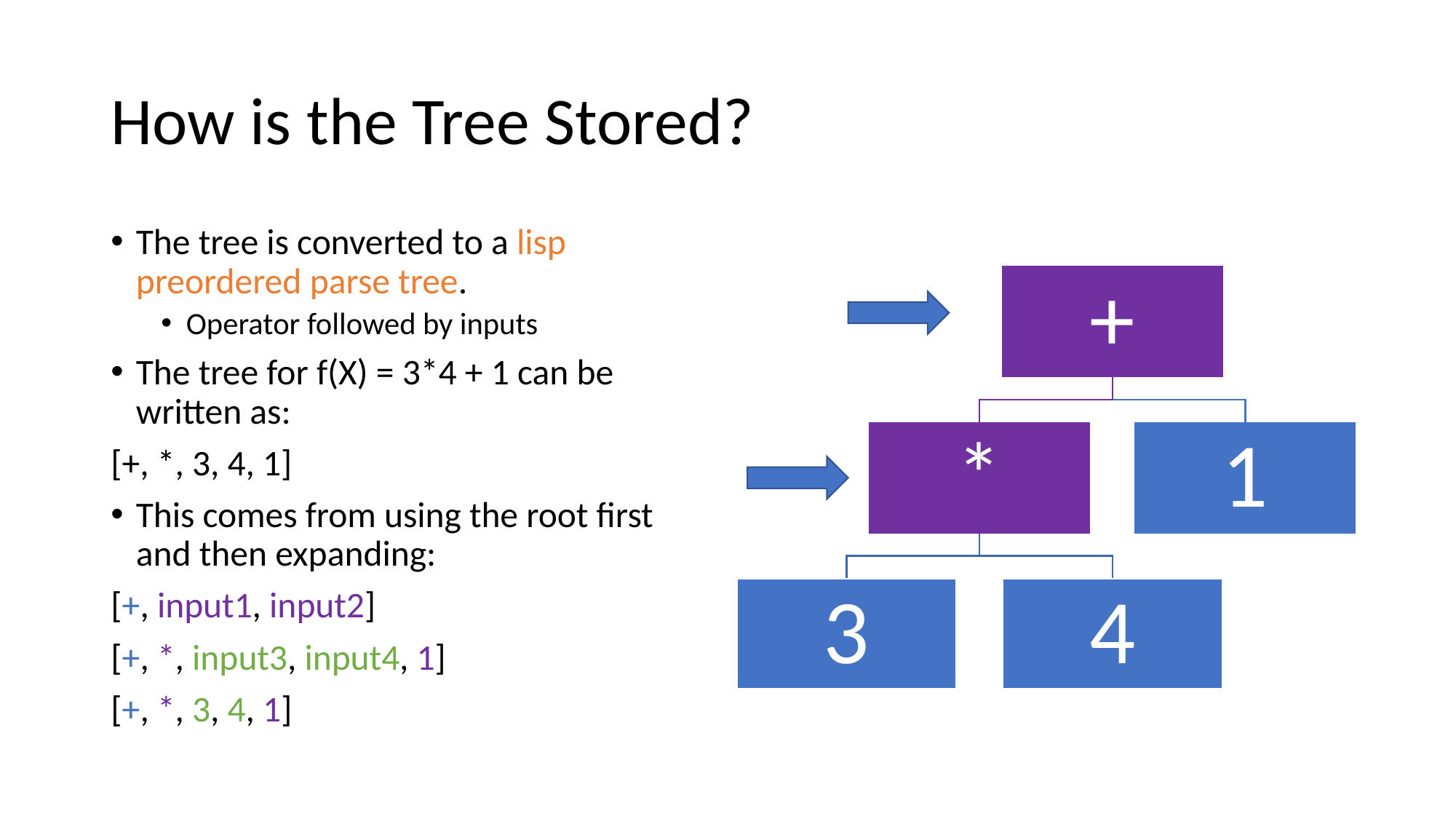

# How is the Tree Stored?
The tree is converted to a lisp preordered parse tree.
Operator followed by inputs
The tree for f(X) = 3*4 + 1 can be written as:
[+, *, 3, 4, 1]
This comes from using the root first and then expanding:
[+, input1, input2]
[+, *, input3, input4, 1]
[+, *, 3, 4, 1]

+
*
3
4
1